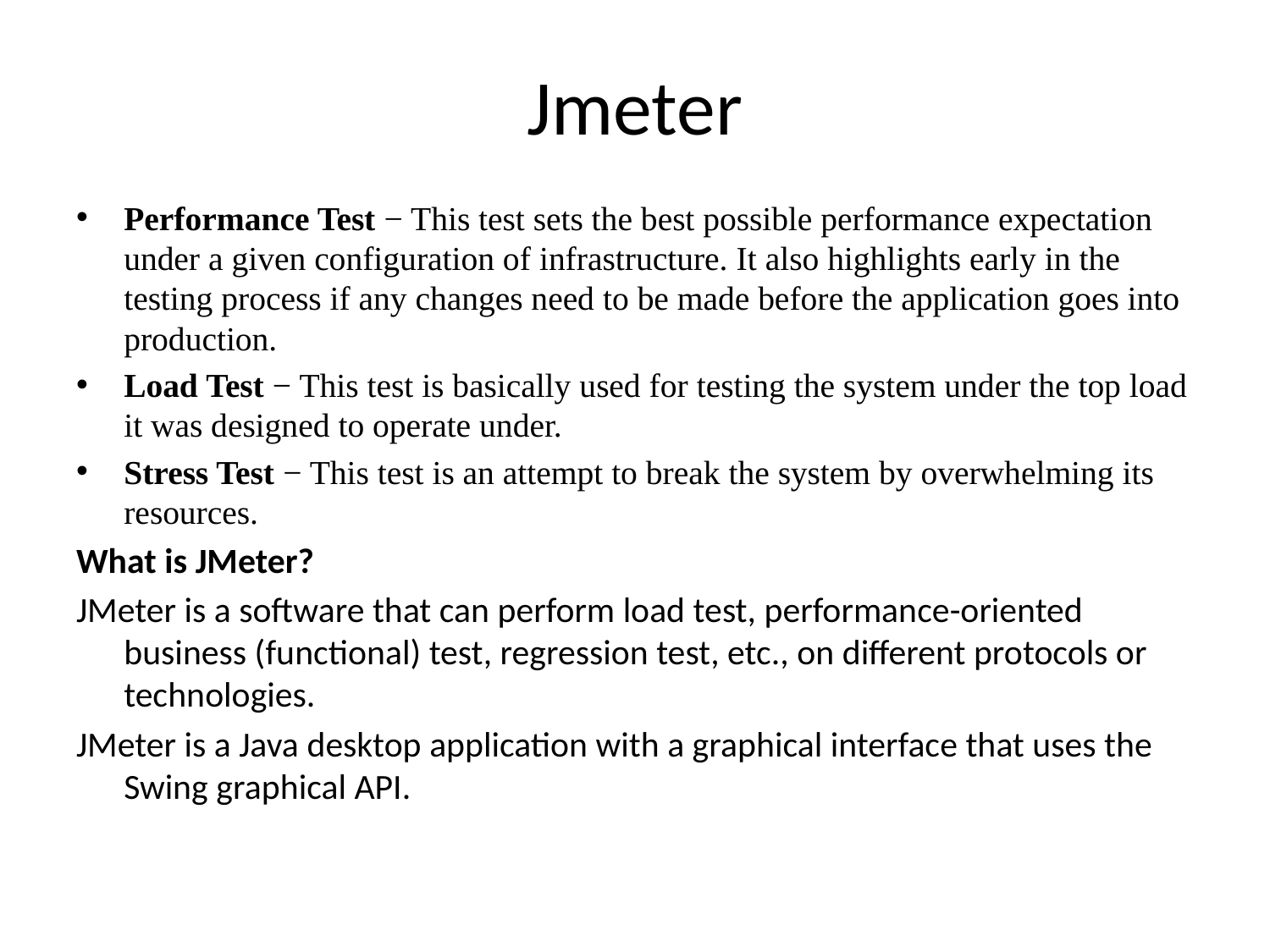

# Jmeter
Performance Test − This test sets the best possible performance expectation under a given configuration of infrastructure. It also highlights early in the testing process if any changes need to be made before the application goes into production.
Load Test − This test is basically used for testing the system under the top load it was designed to operate under.
Stress Test − This test is an attempt to break the system by overwhelming its resources.
What is JMeter?
JMeter is a software that can perform load test, performance-oriented business (functional) test, regression test, etc., on different protocols or technologies.
JMeter is a Java desktop application with a graphical interface that uses the Swing graphical API.